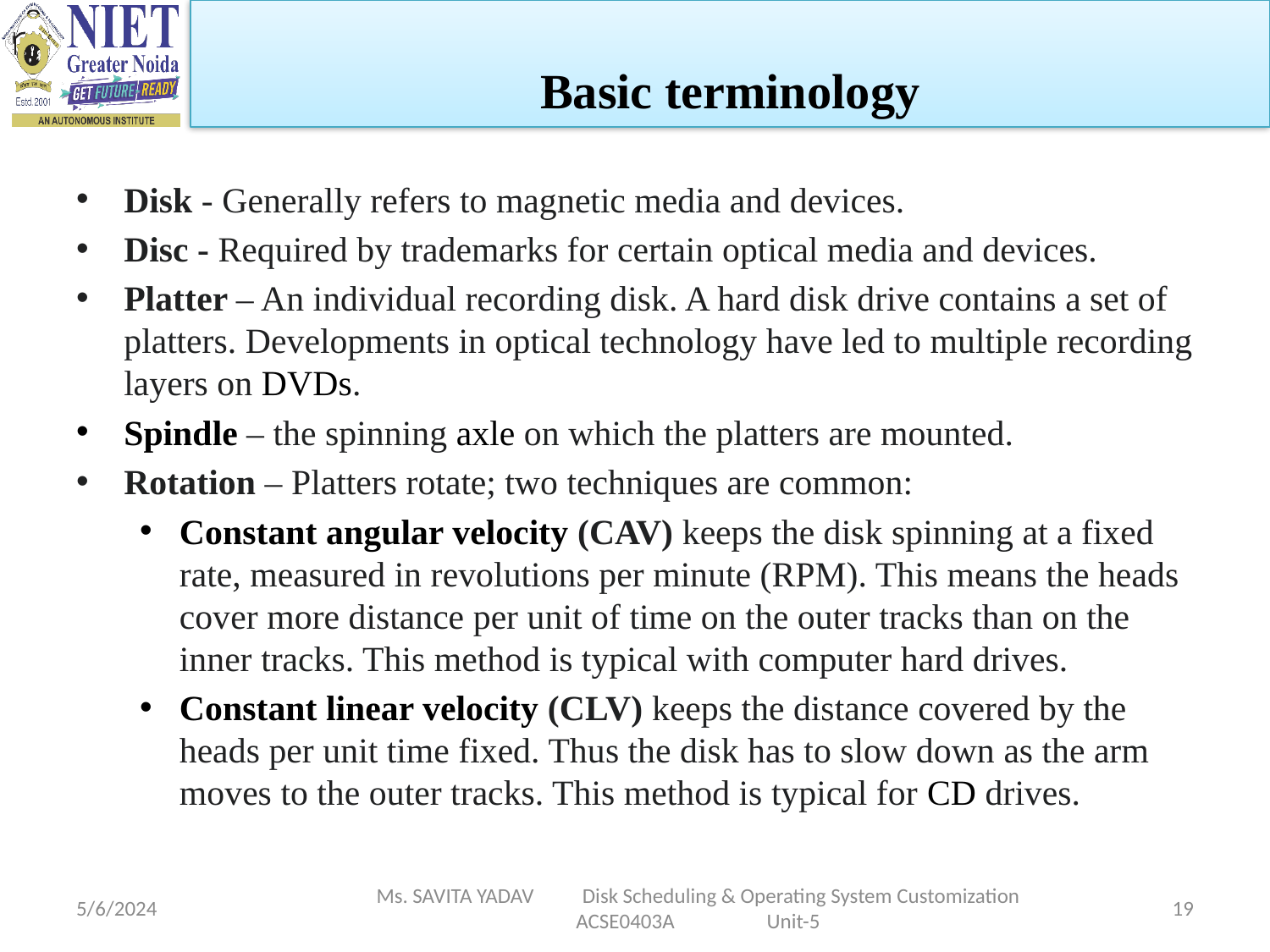

Basic terminology
Disk - Generally refers to magnetic media and devices.
Disc - Required by trademarks for certain optical media and devices.
Platter – An individual recording disk. A hard disk drive contains a set of platters. Developments in optical technology have led to multiple recording layers on DVDs.
Spindle – the spinning axle on which the platters are mounted.
Rotation – Platters rotate; two techniques are common:
Constant angular velocity (CAV) keeps the disk spinning at a fixed rate, measured in revolutions per minute (RPM). This means the heads cover more distance per unit of time on the outer tracks than on the inner tracks. This method is typical with computer hard drives.
Constant linear velocity (CLV) keeps the distance covered by the heads per unit time fixed. Thus the disk has to slow down as the arm moves to the outer tracks. This method is typical for CD drives.
5/6/2024
Ms. SAVITA YADAV          Disk Scheduling & Operating System Customization ACSE0403A                   Unit-5
19